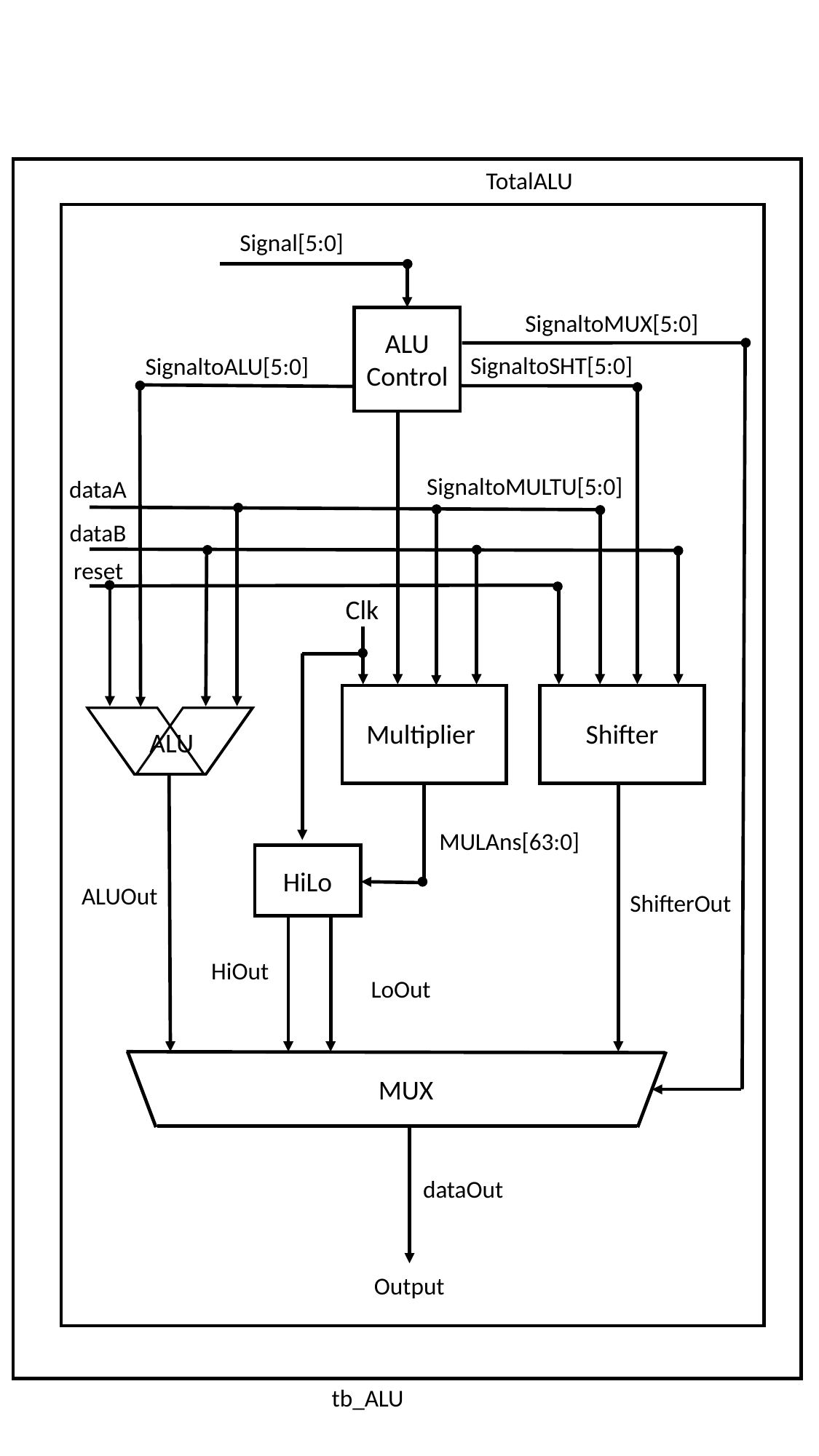

TotalALU

Signal[5:0]

SignaltoMUX[5:0]

ALU
Control

SignaltoSHT[5:0]
SignaltoALU[5:0]

SignaltoMULTU[5:0]
dataA

dataB

reset

Clk

Shifter
Multiplier
ALU
MULAns[63:0]

HiLo
ALUOut

ShifterOut
HiOut
LoOut
MUX
dataOut
Output
tb_ALU